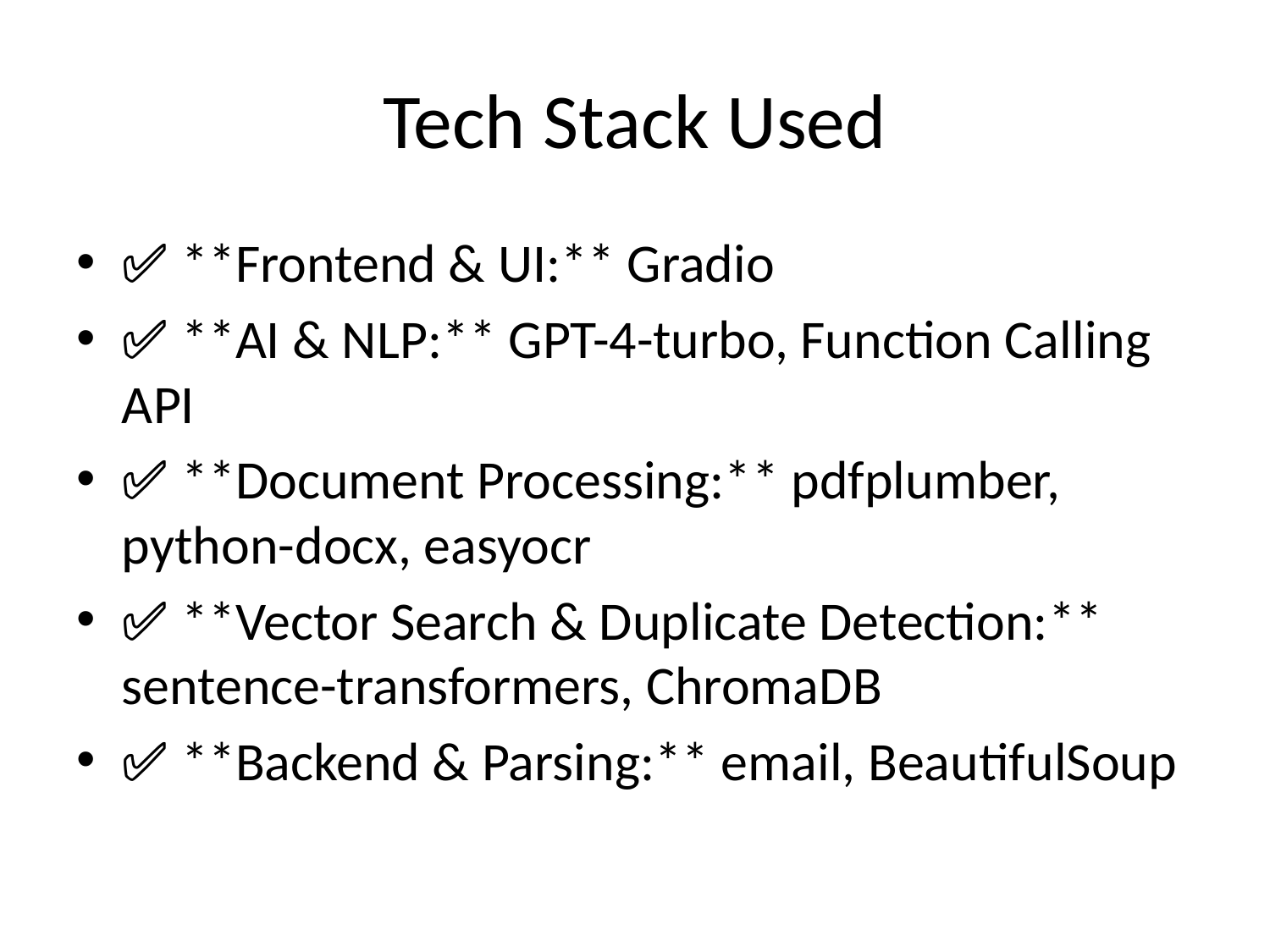

# Tech Stack Used
✅ **Frontend & UI:** Gradio
✅ **AI & NLP:** GPT-4-turbo, Function Calling API
✅ **Document Processing:** pdfplumber, python-docx, easyocr
✅ **Vector Search & Duplicate Detection:** sentence-transformers, ChromaDB
✅ **Backend & Parsing:** email, BeautifulSoup